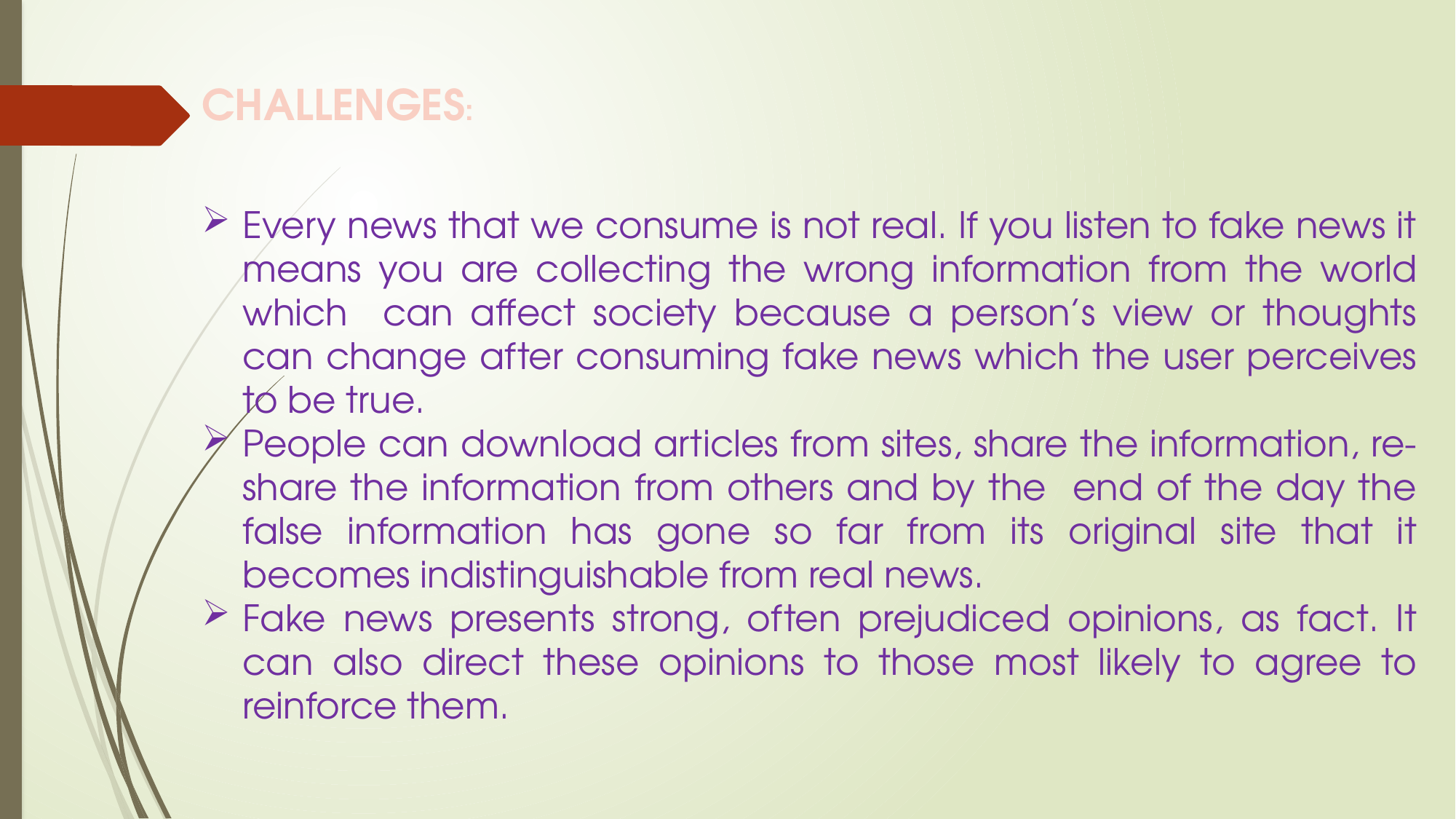

CHALLENGES:

Every news that we consume is not real. If you listen to fake news it means you are collecting the wrong information from the world which  can affect society because a person’s view or thoughts can change after consuming fake news which the user perceives to be true.
People can download articles from sites, share the information, re-share the information from others and by the  end of the day the false information has gone so far from its original site that it becomes indistinguishable from real news.
Fake news presents strong, often prejudiced opinions, as fact. It can also direct these opinions to those most likely to agree to reinforce them.